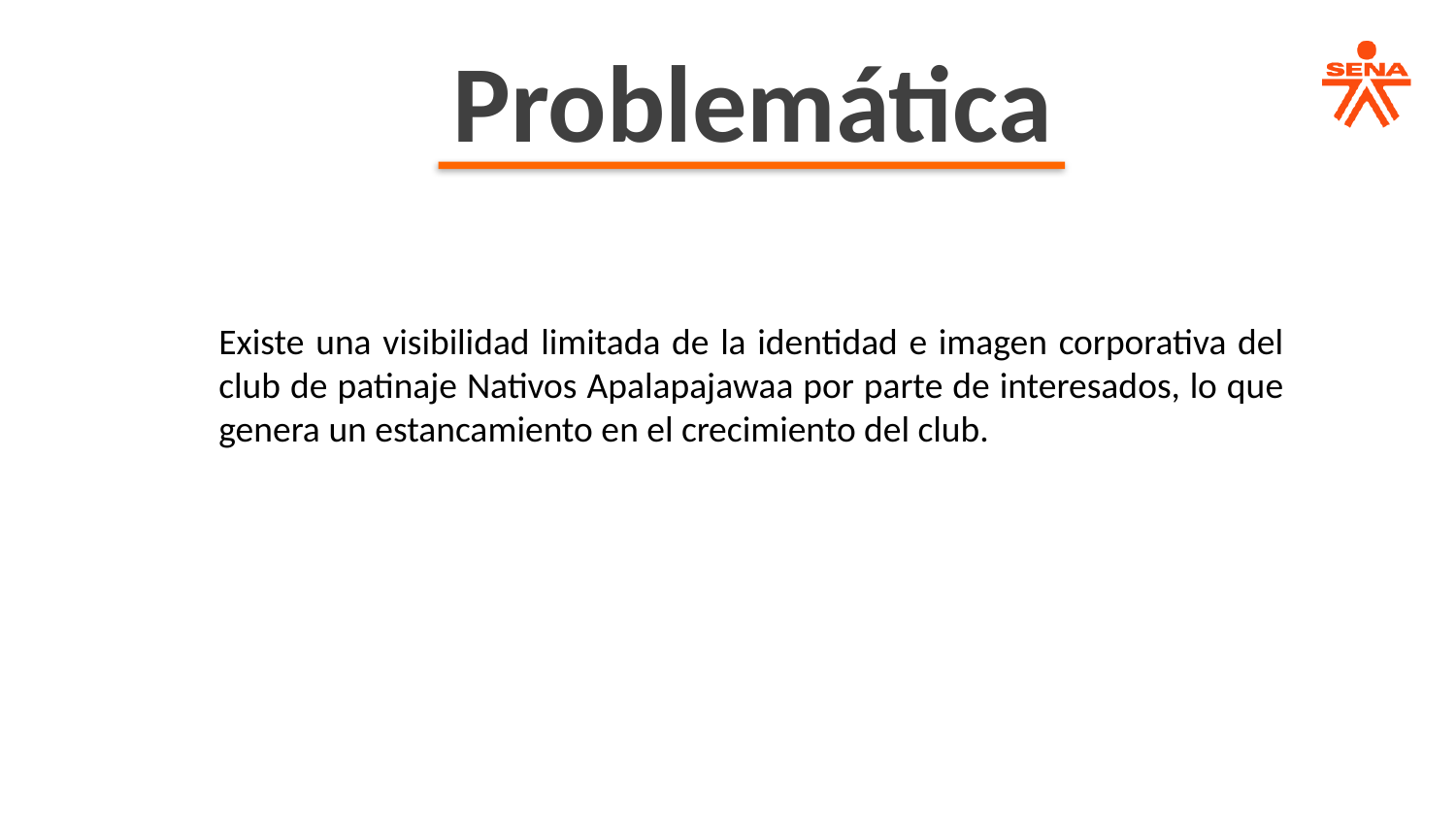

Problemática

Existe una visibilidad limitada de la identidad e imagen corporativa del club de patinaje Nativos Apalapajawaa por parte de interesados, lo que genera un estancamiento en el crecimiento del club.